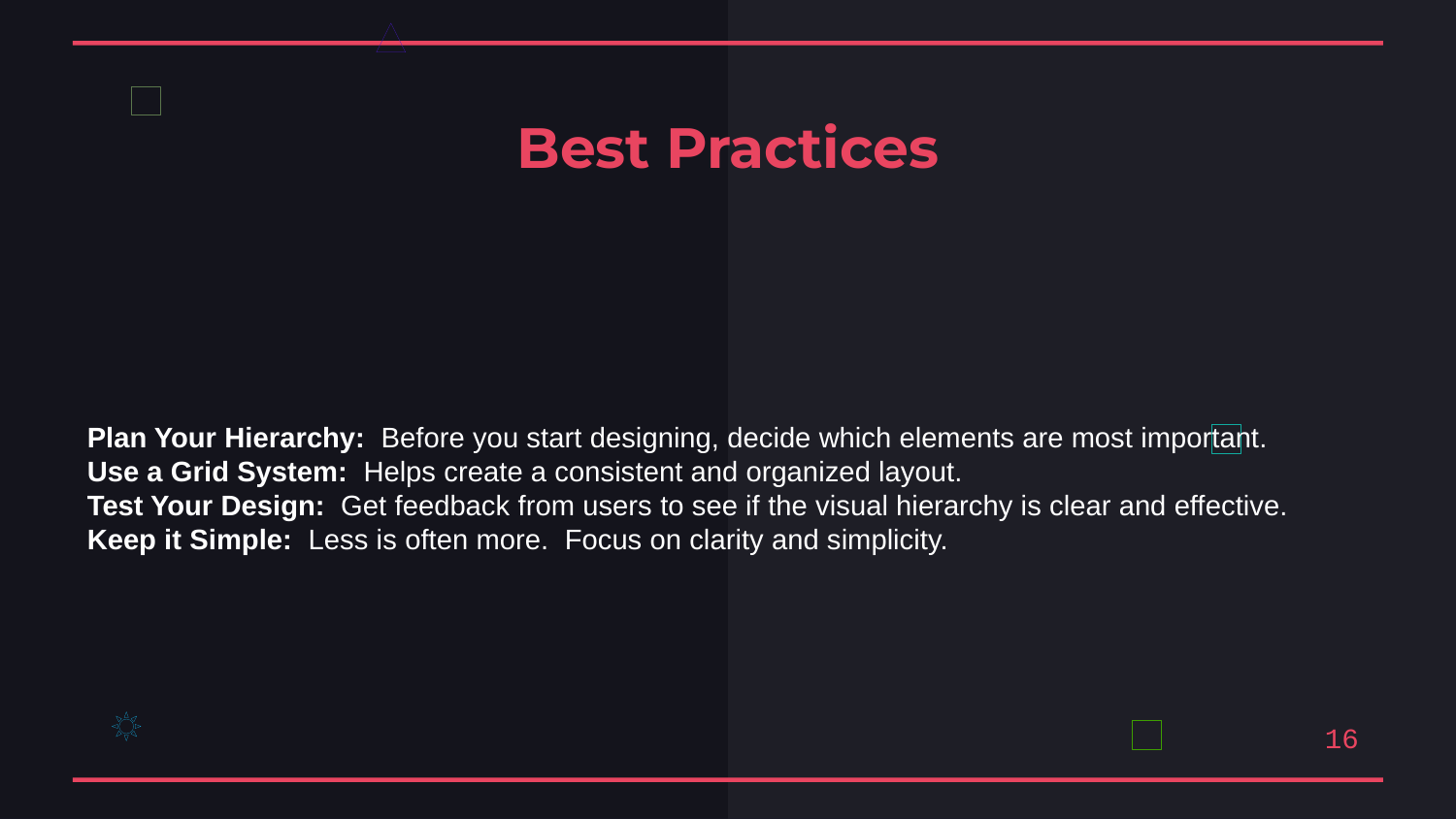

Best Practices

Plan Your Hierarchy:  Before you start designing, decide which elements are most important.
Use a Grid System:  Helps create a consistent and organized layout.
Test Your Design:  Get feedback from users to see if the visual hierarchy is clear and effective.
Keep it Simple:  Less is often more.  Focus on clarity and simplicity.

16